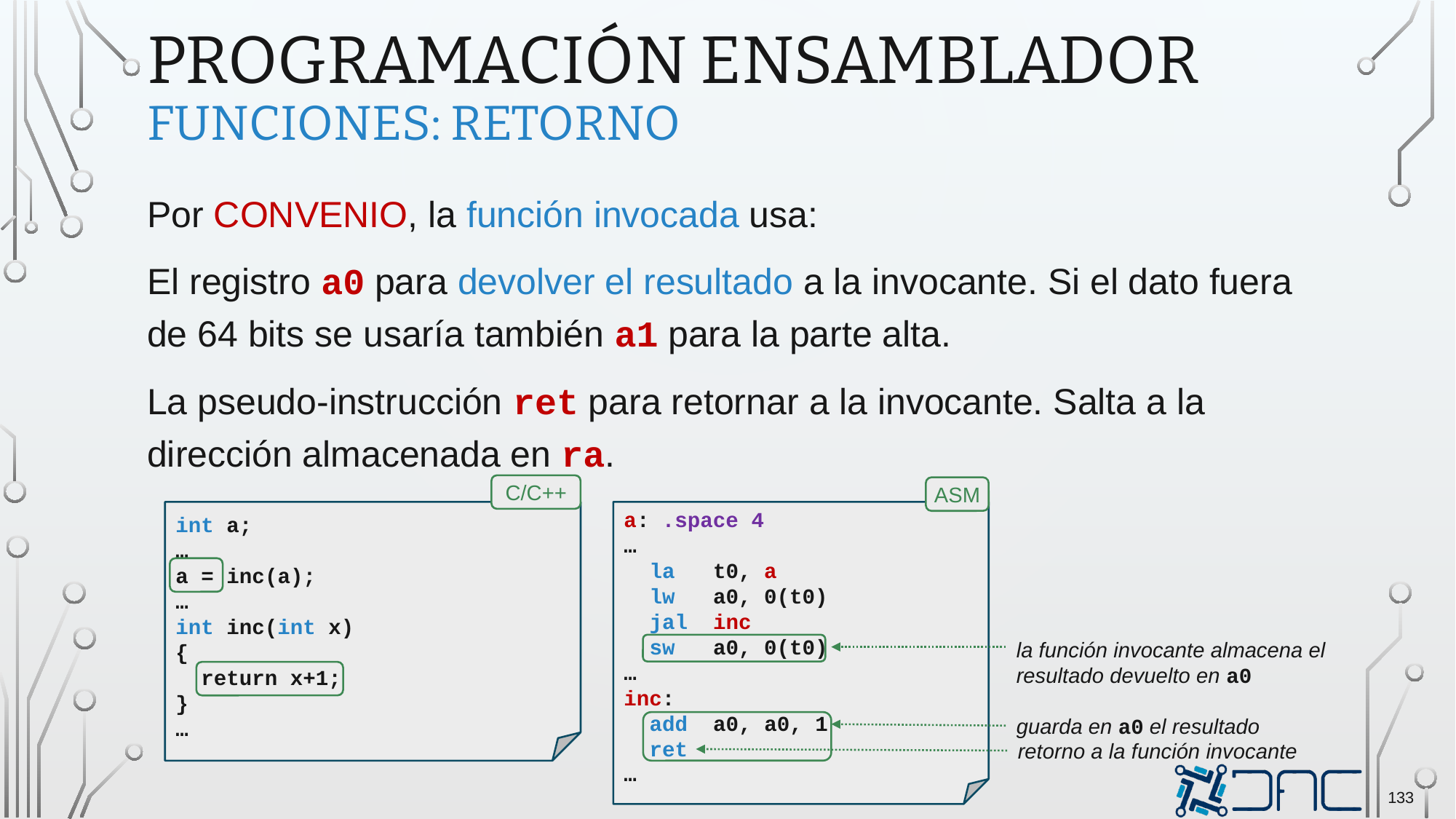

# Programación ensamblador funciones: retorno
Por CONVENIO, la función invocada usa:
El registro a0 para devolver el resultado a la invocante. Si el dato fuera de 64 bits se usaría también a1 para la parte alta.
La pseudo-instrucción ret para retornar a la invocante. Salta a la dirección almacenada en ra.
C/C++
ASM
int a;
…
a = inc(a);
…
int inc(int x)
{
  return x+1;
}
…
a: .space 4
…
  la   t0, a
  lw   a0, 0(t0)
  jal  inc
  sw   a0, 0(t0)
…
inc:
  add  a0, a0, 1
  ret
…

la función invocante almacena el resultado devuelto en a0

guarda en a0 el resultado

retorno a la función invocante
133